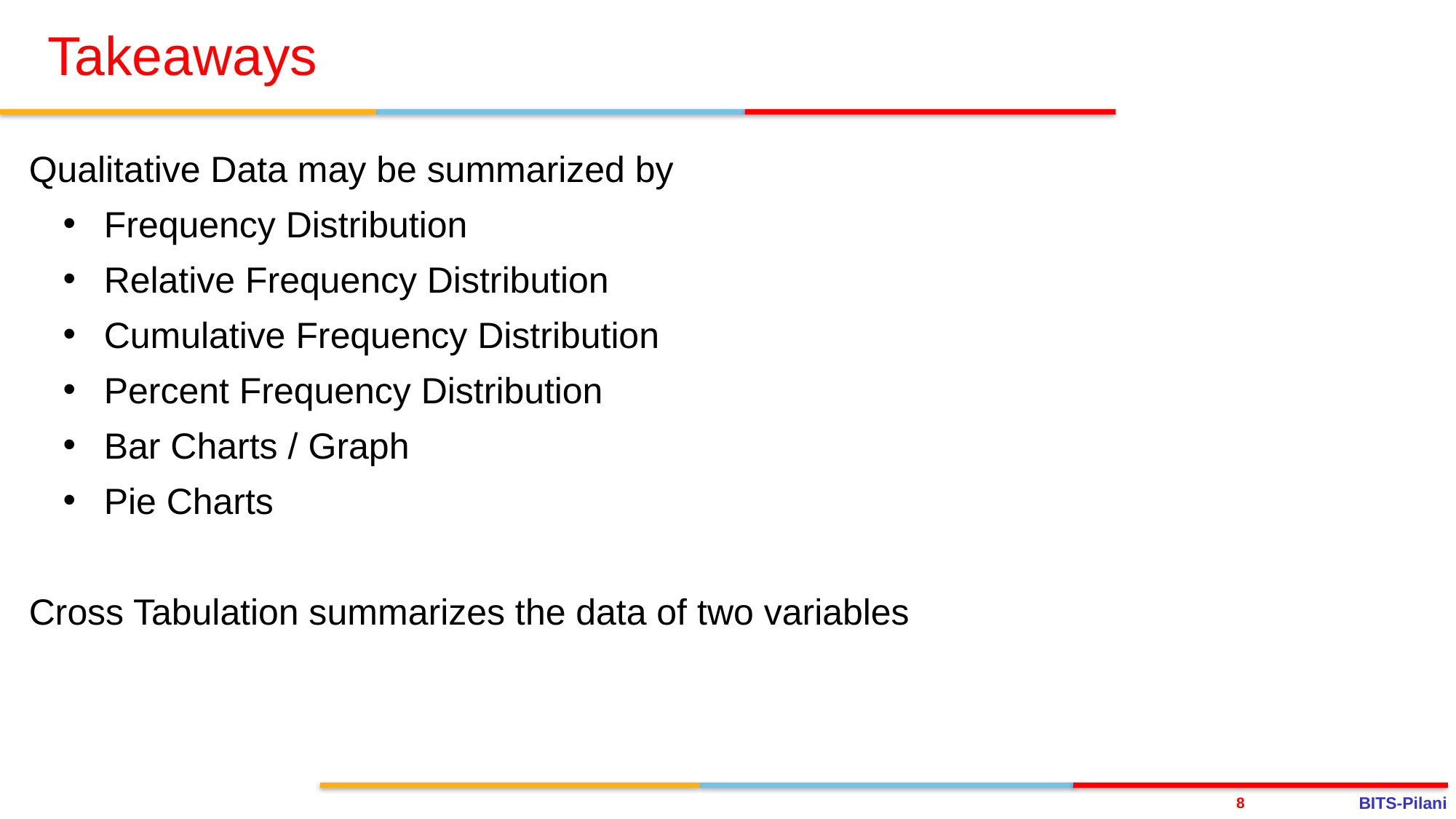

# Takeaways
Qualitative Data may be summarized by
Frequency Distribution
Relative Frequency Distribution
Cumulative Frequency Distribution
Percent Frequency Distribution
Bar Charts / Graph
Pie Charts

Cross Tabulation summarizes the data of two variables